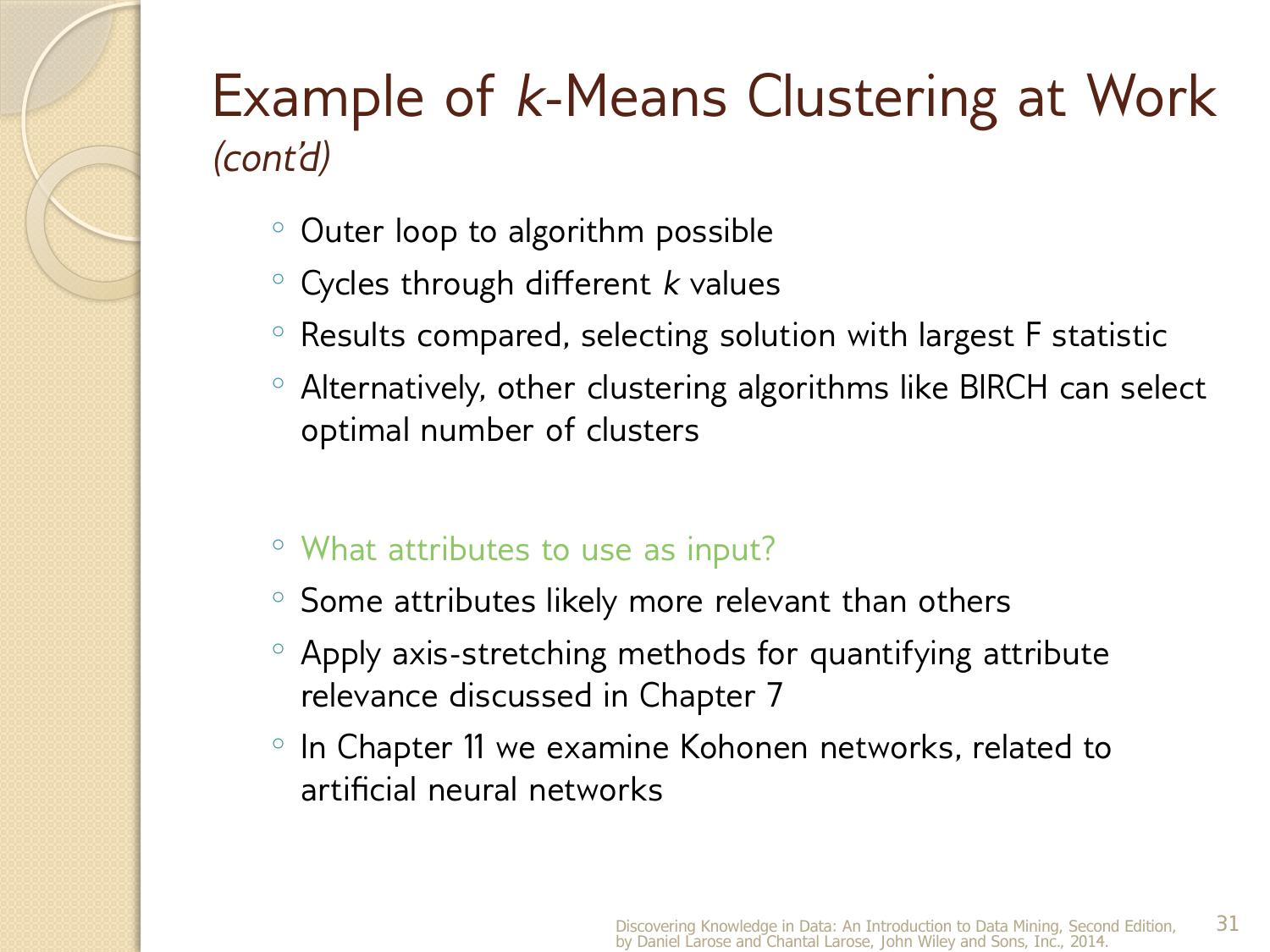

# Example of k-Means Clustering at Work (cont’d)
Outer loop to algorithm possible
Cycles through different k values
Results compared, selecting solution with largest F statistic
Alternatively, other clustering algorithms like BIRCH can select optimal number of clusters

What attributes to use as input?
Some attributes likely more relevant than others
Apply axis-stretching methods for quantifying attribute relevance discussed in Chapter 7
In Chapter 11 we examine Kohonen networks, related to artificial neural networks

Discovering Knowledge in Data: An Introduction to Data Mining, Second Edition, by Daniel Larose and Chantal Larose, John Wiley and Sons, Inc., 2014.
31